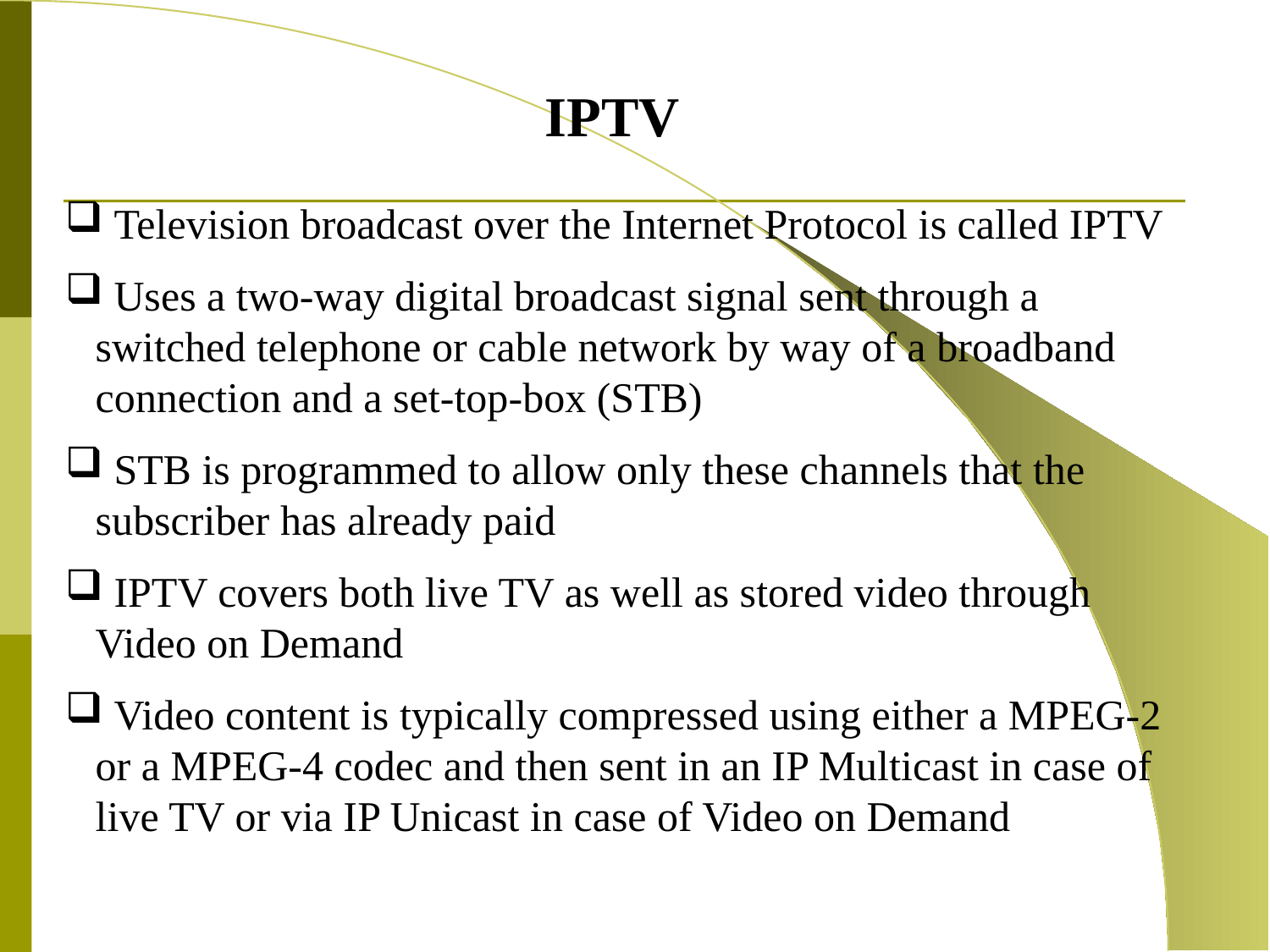

IPTV
 Television broadcast over the Internet Protocol is called IPTV
 Uses a two-way digital broadcast signal sent through a switched telephone or cable network by way of a broadband connection and a set-top-box (STB)
 STB is programmed to allow only these channels that the subscriber has already paid
 IPTV covers both live TV as well as stored video through Video on Demand
 Video content is typically compressed using either a MPEG-2 or a MPEG-4 codec and then sent in an IP Multicast in case of live TV or via IP Unicast in case of Video on Demand